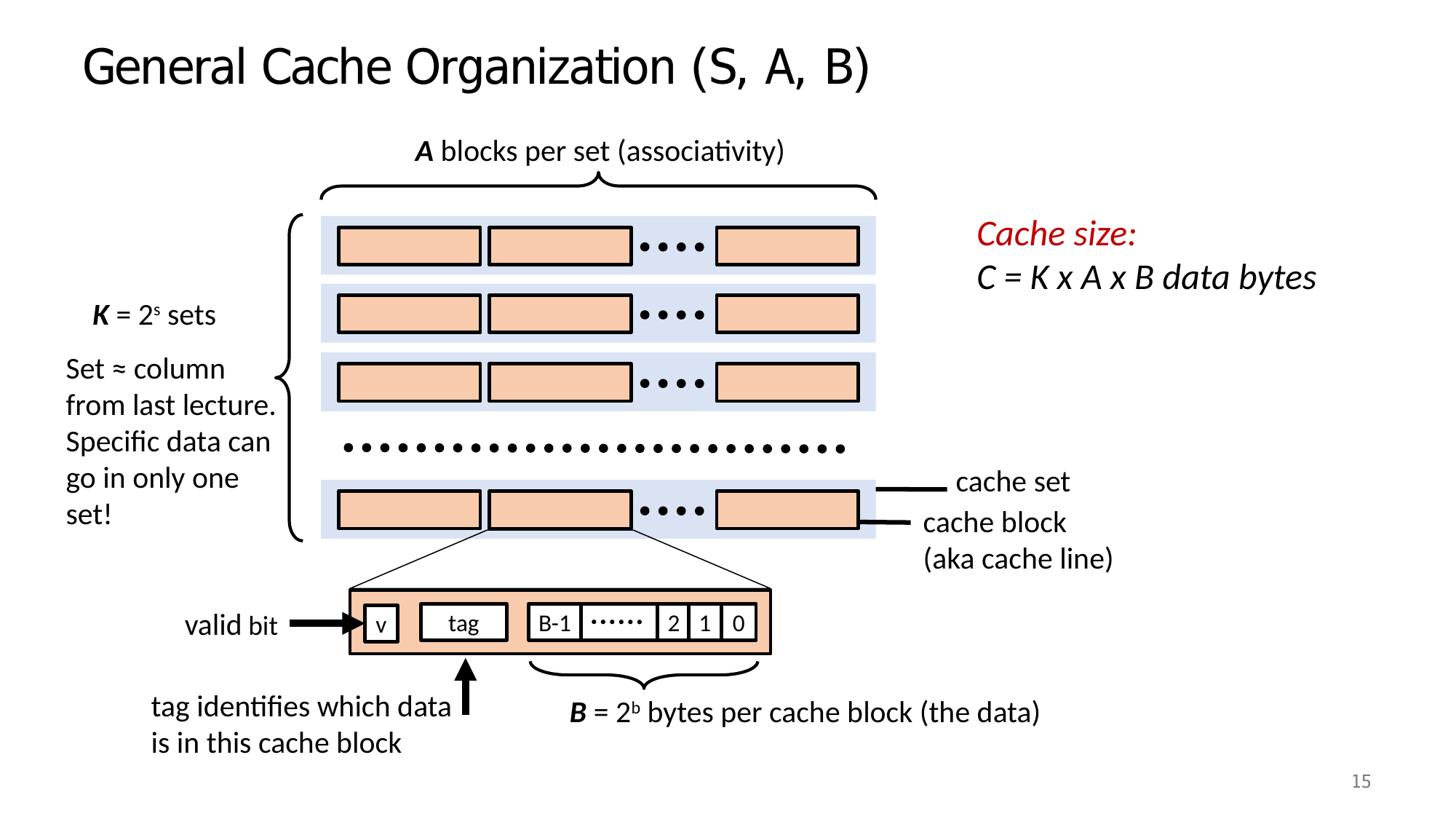

# General Cache Organization (S, A, B)
A blocks per set (associativity)
Cache size:
C = K x A x B data bytes

K = 2s sets
Set ≈ column from last lecture.
Specific data can go in only one set!

cache set

cache block
(aka cache line)

valid bit
tag
B-1

2
1
0
v
tag identifies which data is in this cache block
B = 2b bytes per cache block (the data)
15